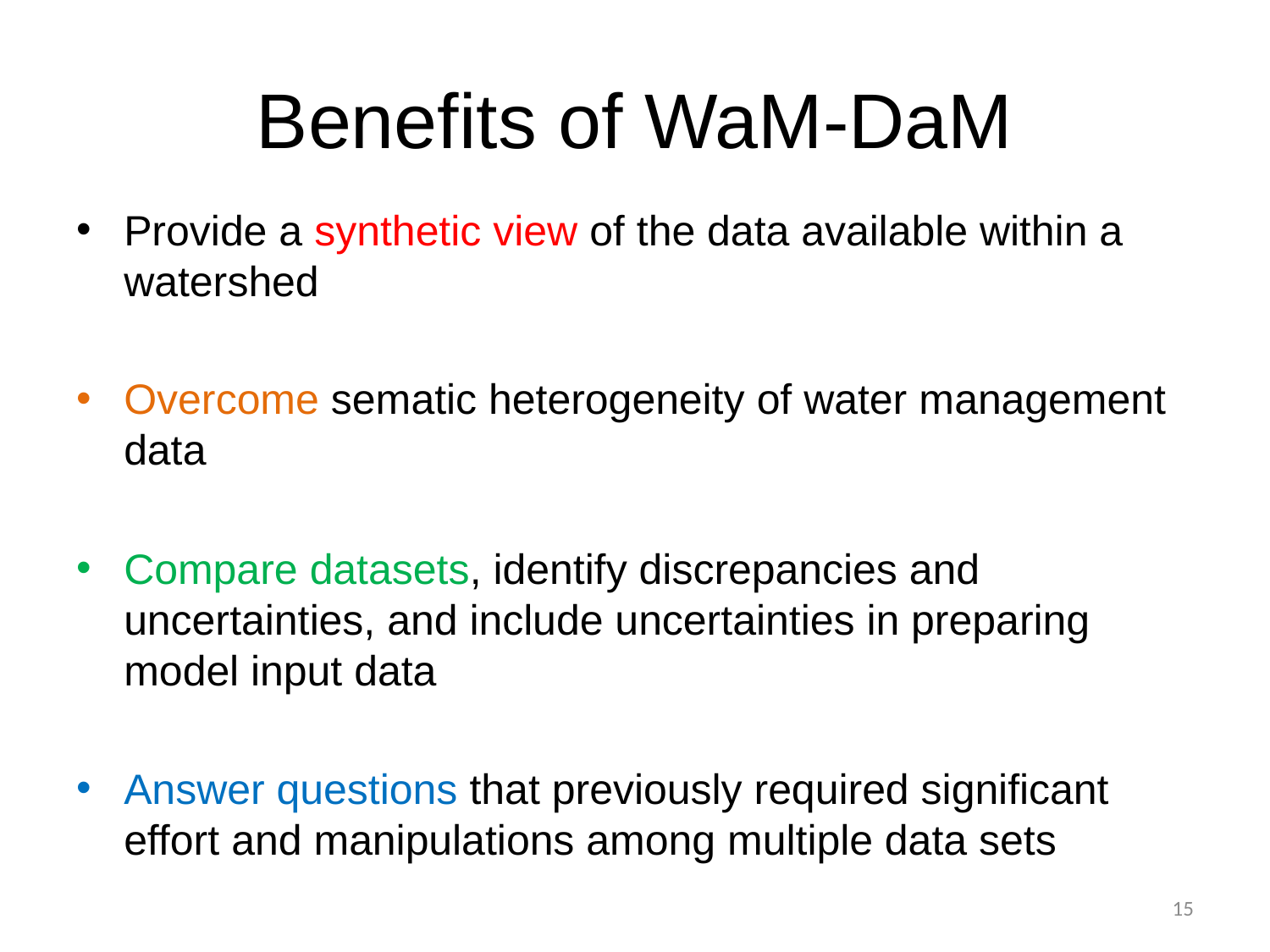

# Benefits of WaM-DaM
Provide a synthetic view of the data available within a watershed

Overcome sematic heterogeneity of water management data

Compare datasets, identify discrepancies and uncertainties, and include uncertainties in preparing model input data

Answer questions that previously required significant effort and manipulations among multiple data sets
15